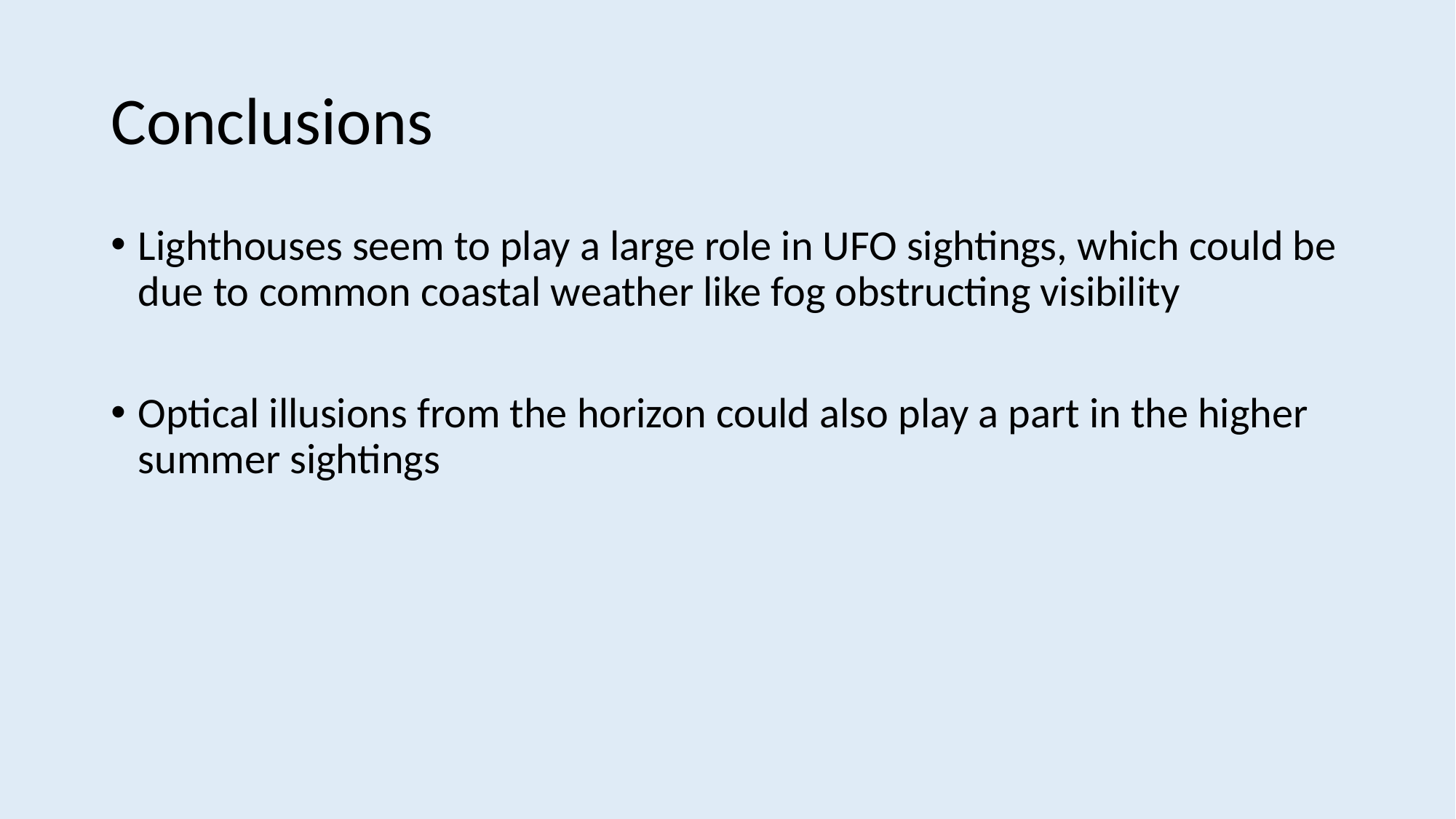

# Conclusions
Lighthouses seem to play a large role in UFO sightings, which could be due to common coastal weather like fog obstructing visibility

Optical illusions from the horizon could also play a part in the higher summer sightings